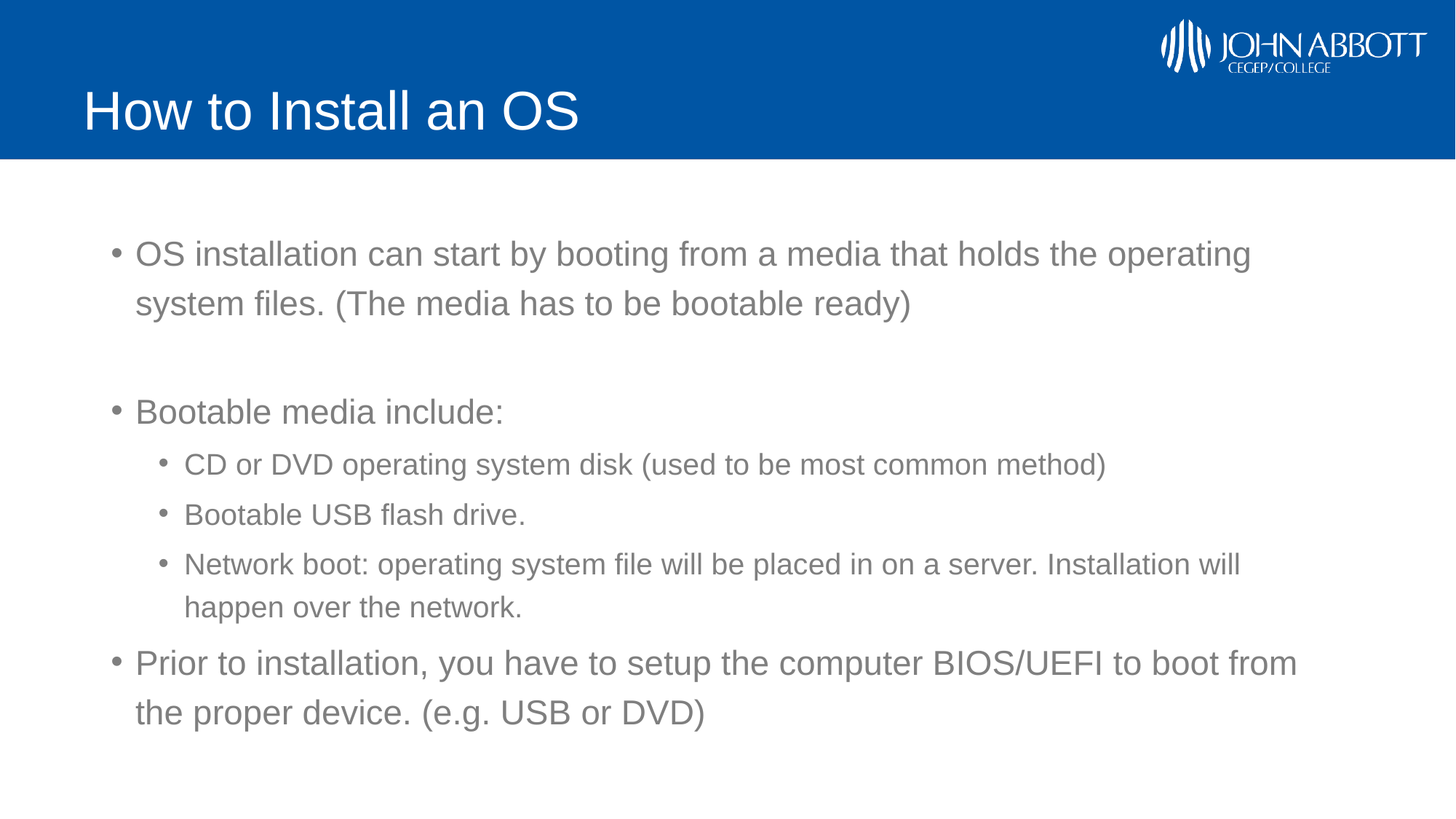

# How to Install an OS
OS installation can start by booting from a media that holds the operating system files. (The media has to be bootable ready)

Bootable media include:
CD or DVD operating system disk (used to be most common method)
Bootable USB flash drive.
Network boot: operating system file will be placed in on a server. Installation will happen over the network.
Prior to installation, you have to setup the computer BIOS/UEFI to boot from the proper device. (e.g. USB or DVD)